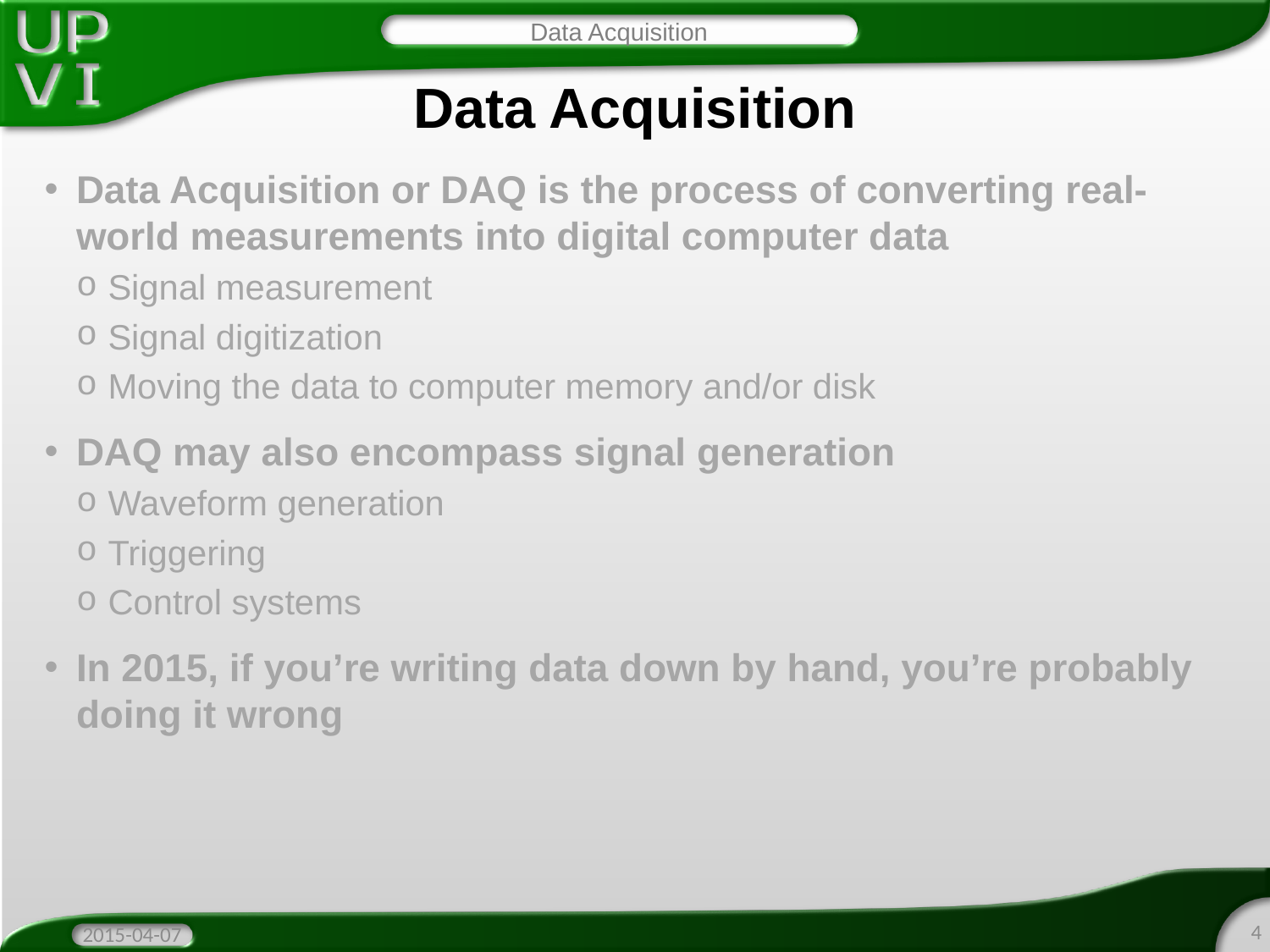

Data Acquisition
# Data Acquisition
Data Acquisition or DAQ is the process of converting real-world measurements into digital computer data
Signal measurement
Signal digitization
Moving the data to computer memory and/or disk
DAQ may also encompass signal generation
Waveform generation
Triggering
Control systems
In 2015, if you’re writing data down by hand, you’re probably doing it wrong

4
2015-04-07